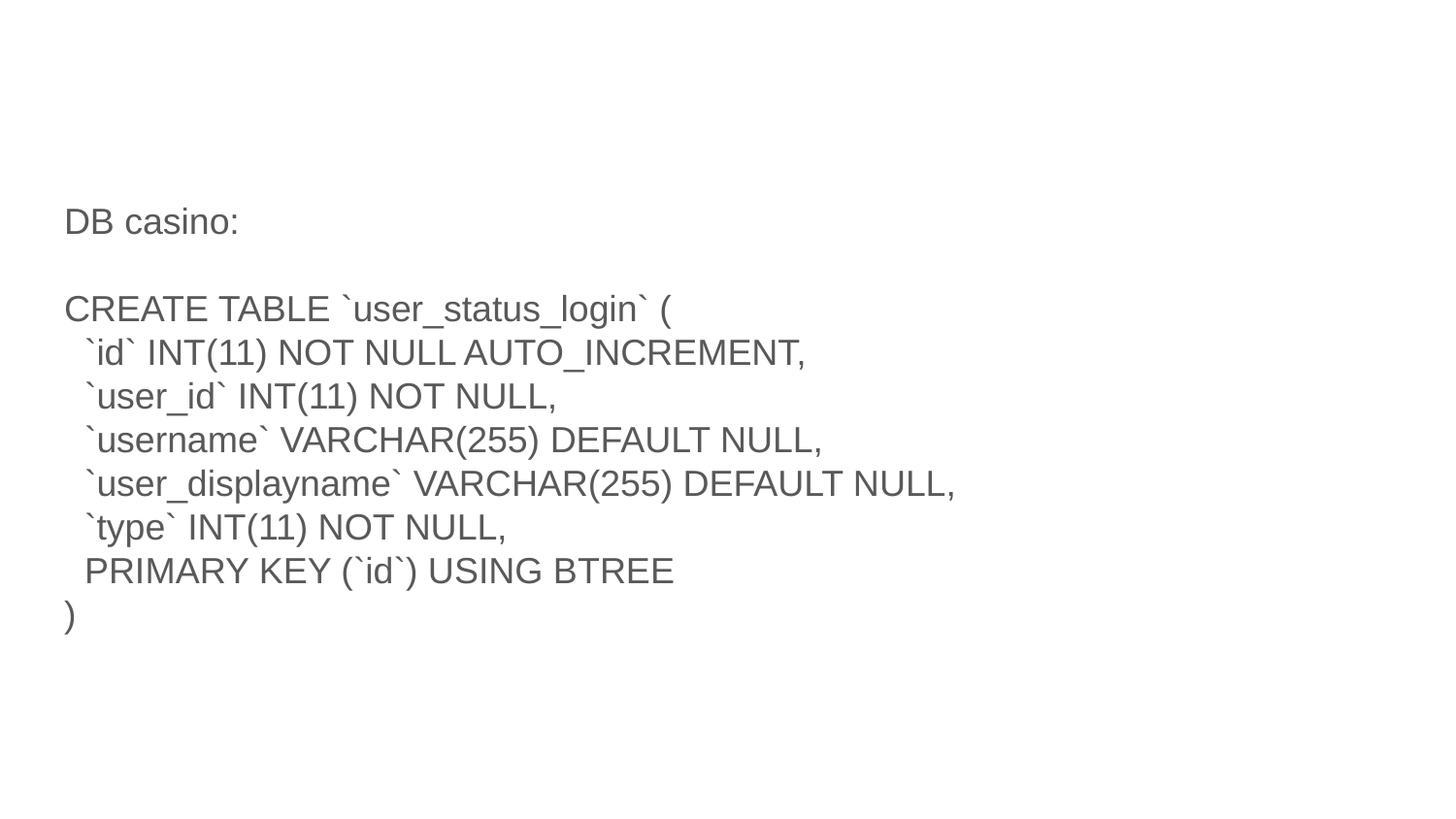

#
DB casino:

CREATE TABLE `user_status_login` (
  `id` INT(11) NOT NULL AUTO_INCREMENT,
  `user_id` INT(11) NOT NULL,
  `username` VARCHAR(255) DEFAULT NULL,
  `user_displayname` VARCHAR(255) DEFAULT NULL,
  `type` INT(11) NOT NULL,
  PRIMARY KEY (`id`) USING BTREE
)